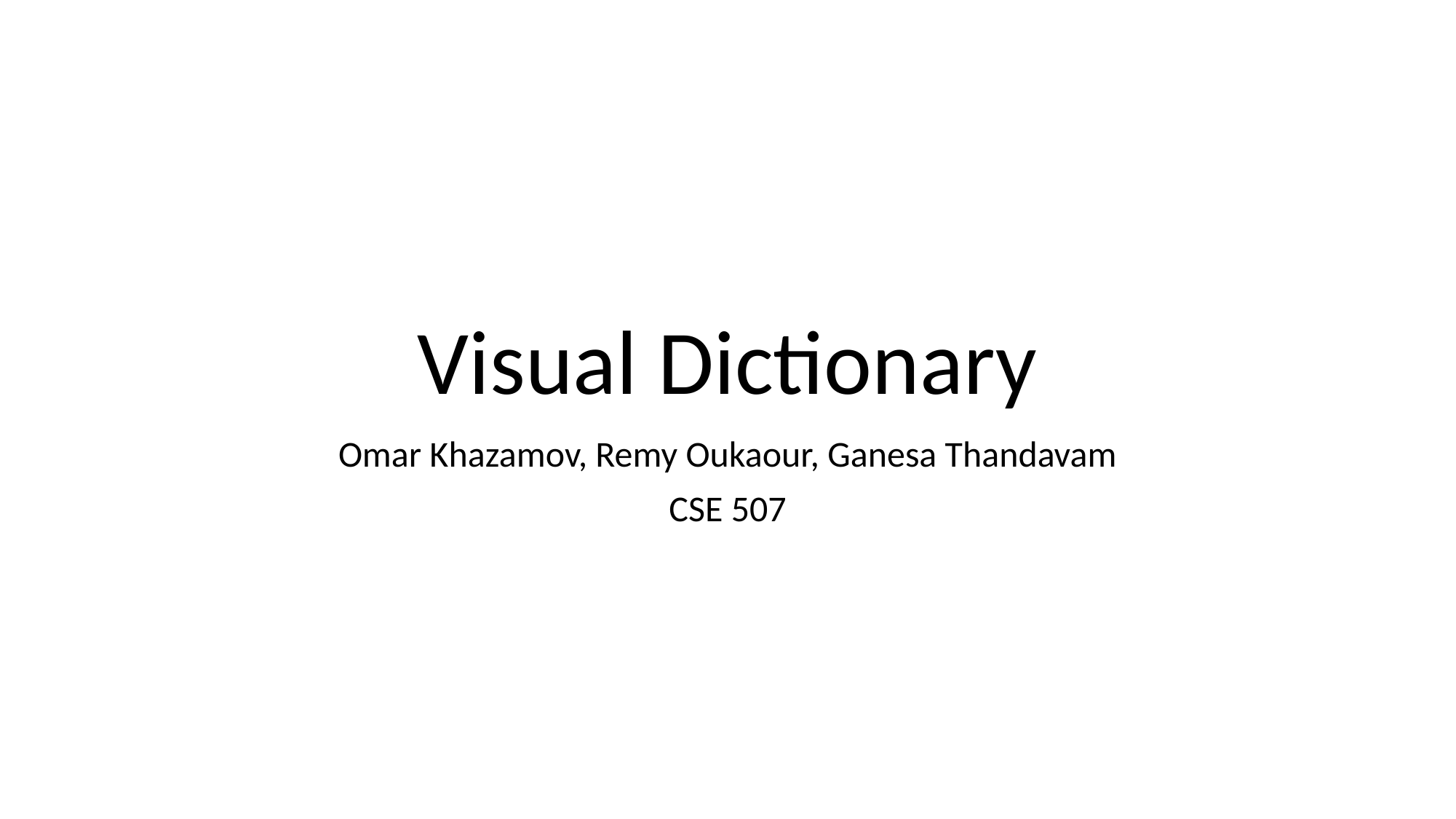

# Visual Dictionary
Omar Khazamov, Remy Oukaour, Ganesa Thandavam
CSE 507